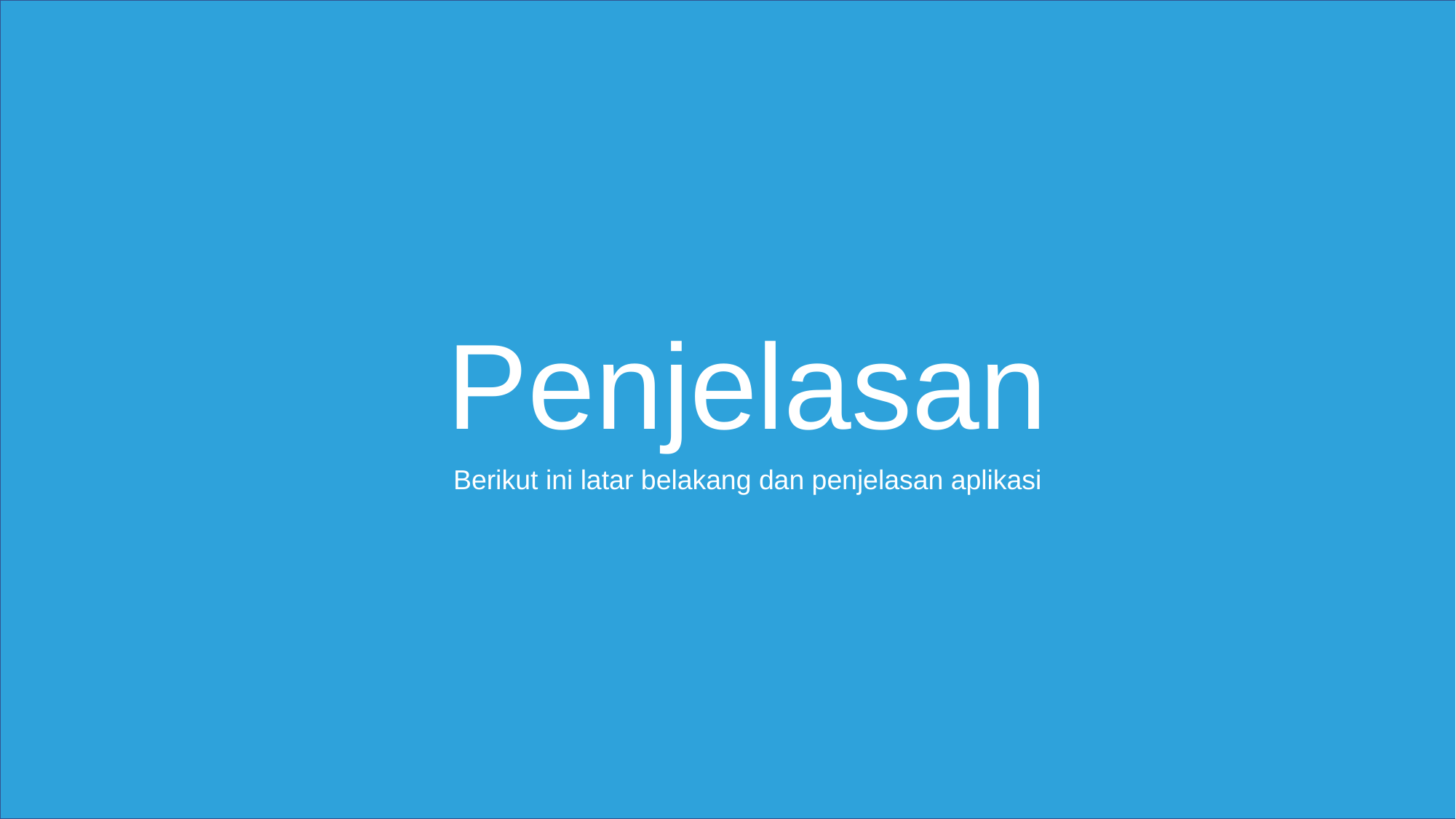

# Penjelasan
Berikut ini latar belakang dan penjelasan aplikasi